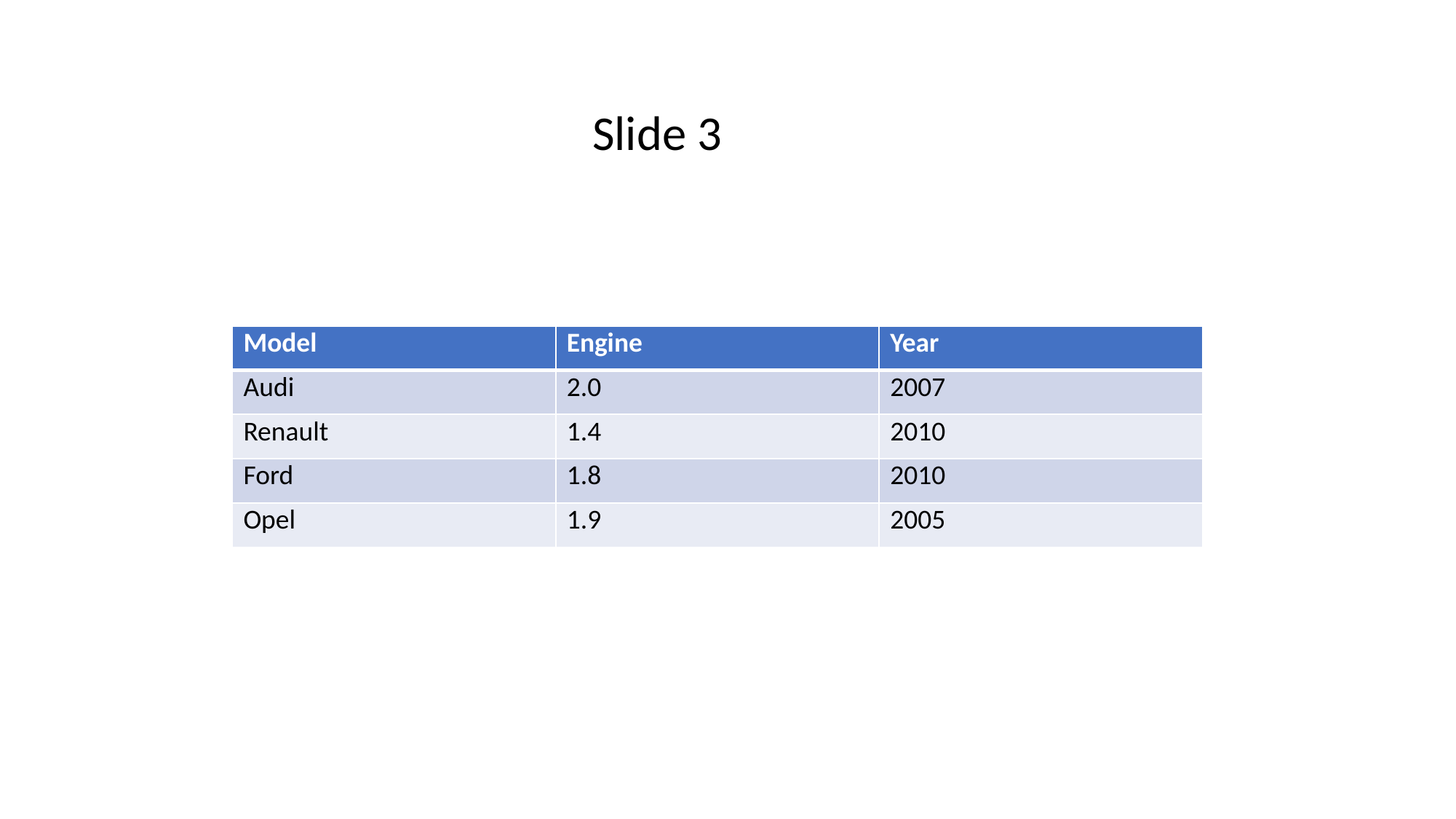

Slide 3
| Model | Engine | Year |
| --- | --- | --- |
| Audi | 2.0 | 2007 |
| Renault | 1.4 | 2010 |
| Ford | 1.8 | 2010 |
| Opel | 1.9 | 2005 |